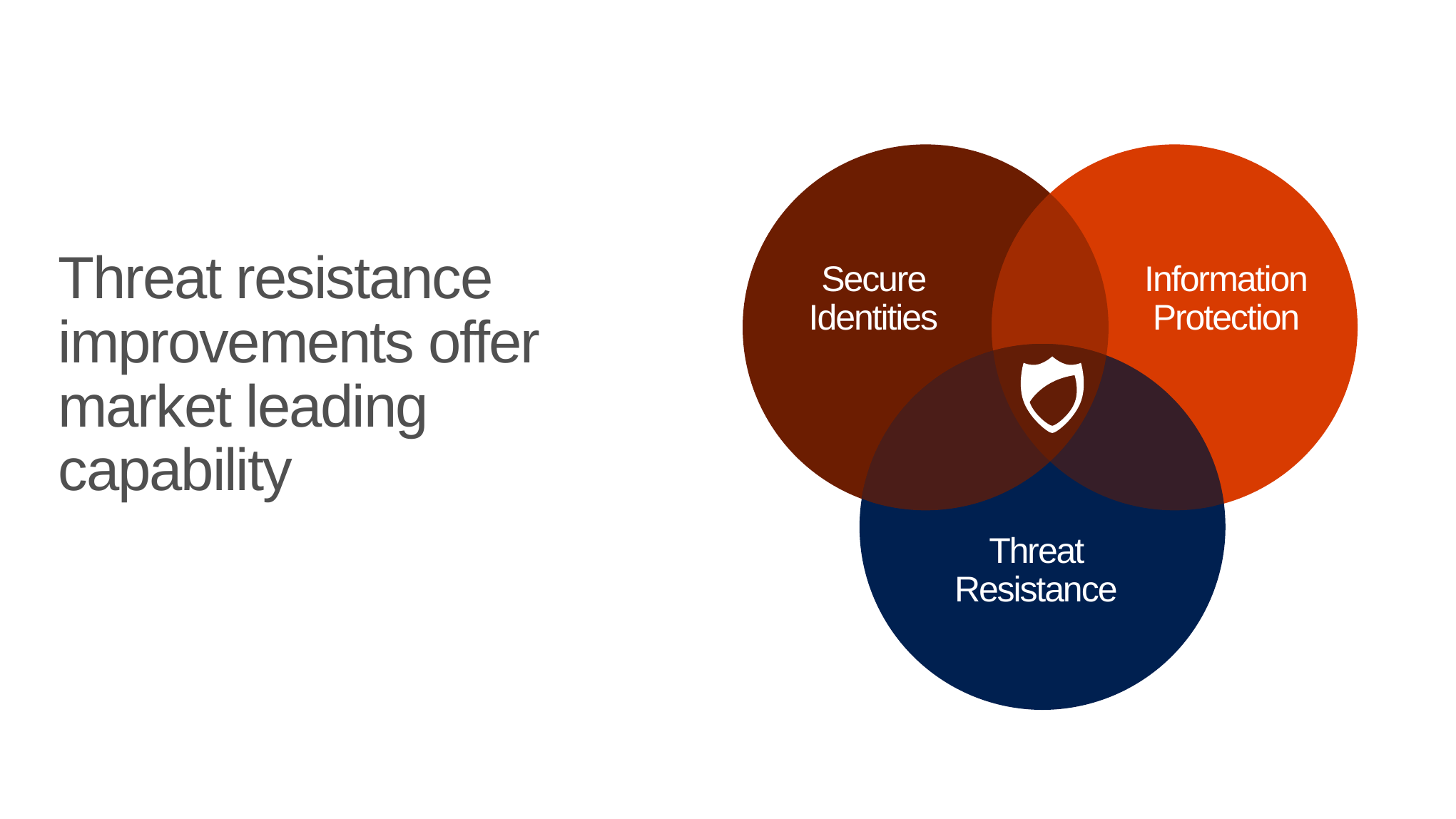

Threat resistance improvements offer market leading capability
Information
Protection
Secure Identities

Threat Resistance